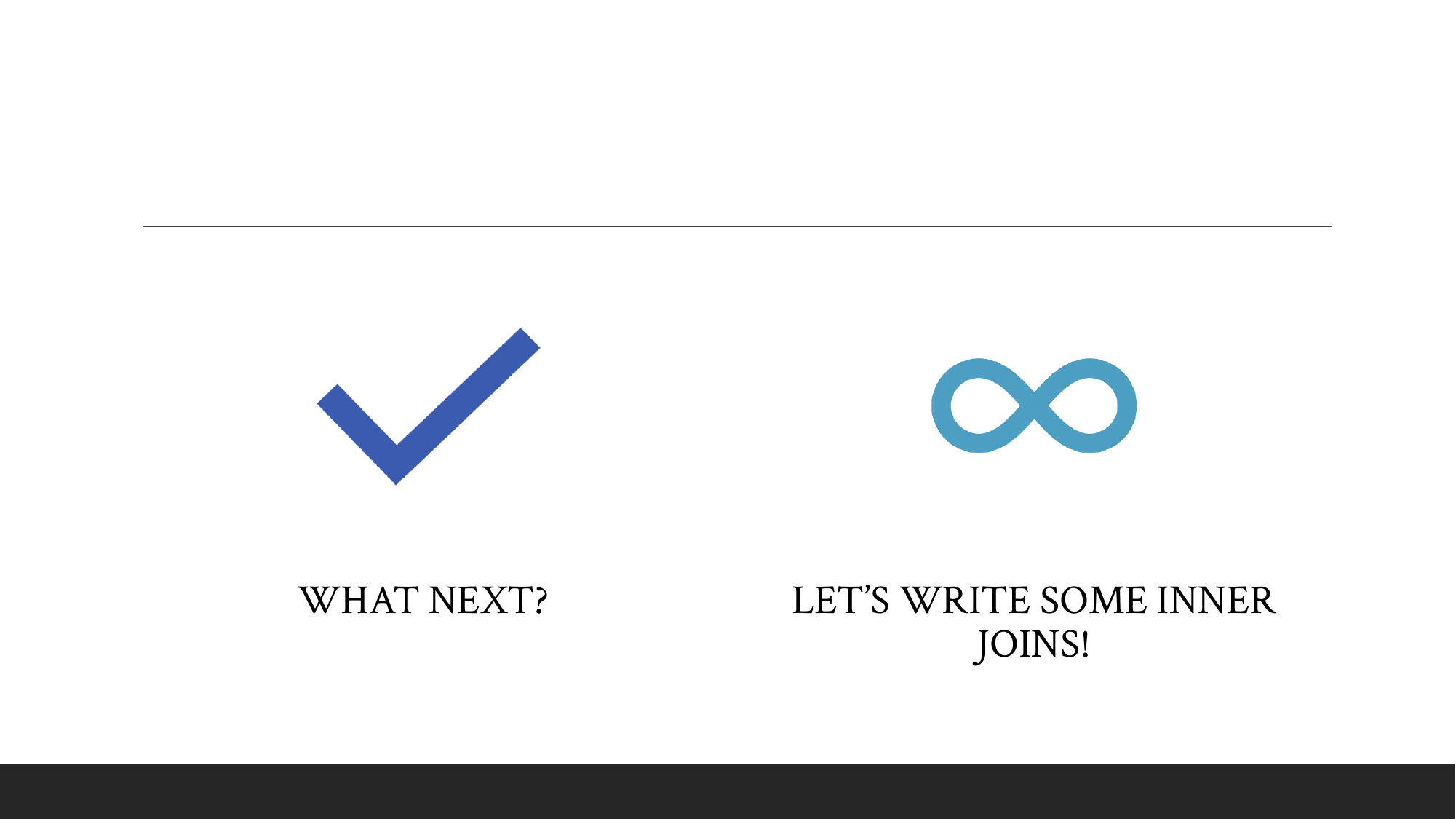

WHAT NEXT?
LET’S WRITE SOME INNER JOINS!